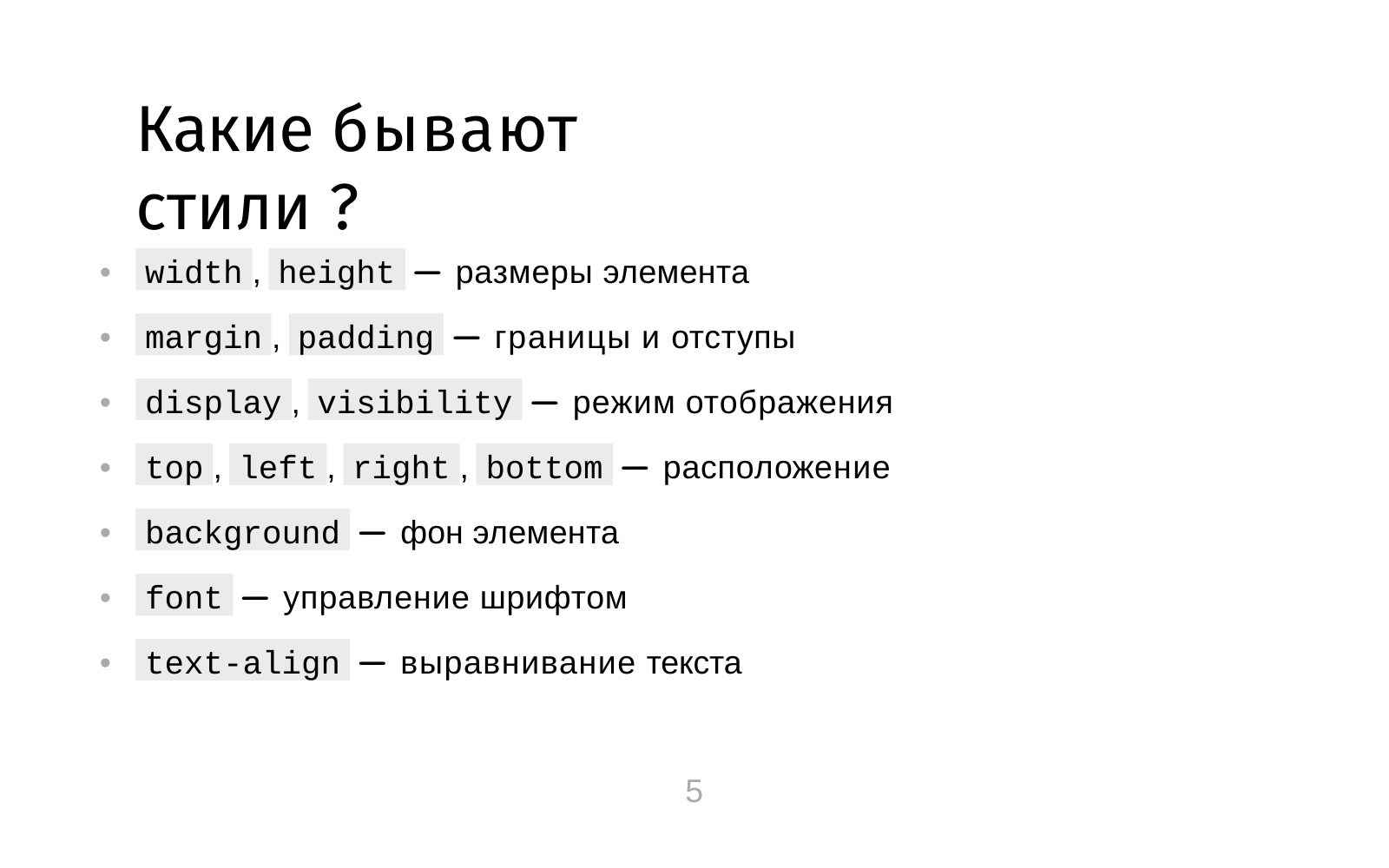

# Какие бывают стили ?
width
height
•
•
•
•
•
•
•
,
— размеры элемента
margin
padding
,
— границы и отступы
display
visibility
,
— режим отображения
top
left
right
bottom
,
,
,
— расположение
background
— фон элемента
font
— управление шрифтом
text-align
— выравнивание текста
5